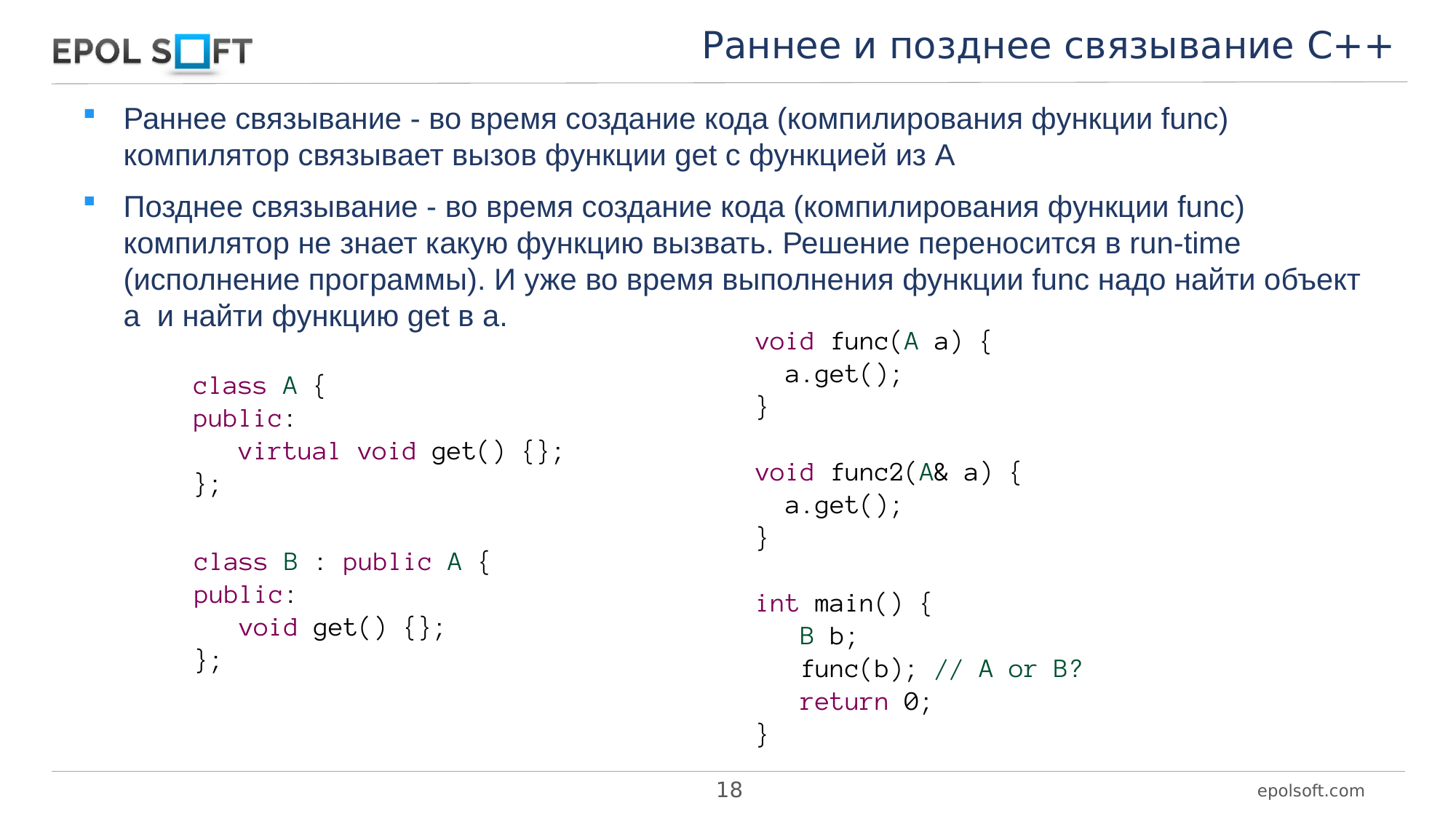

Раннее и позднее связывание С++
Раннее связывание - во время создание кода (компилирования функции func) компилятор связывает вызов функции get с функцией из А
Позднее связывание - во время создание кода (компилирования функции func) компилятор не знает какую функцию вызвать. Решение переносится в run-time (исполнение программы). И уже во время выполнения функции func надо найти объект a  и найти функцию get в a.

void func(A a) {
  a.get();
}

void func2(A& a) {
  a.get();
}

int main() {
   B b;
   func(b); // A or B?
   return 0;
}
class A {
public:
   virtual void get() {};
};

class B : public A {
public:
   void get() {};
};

18